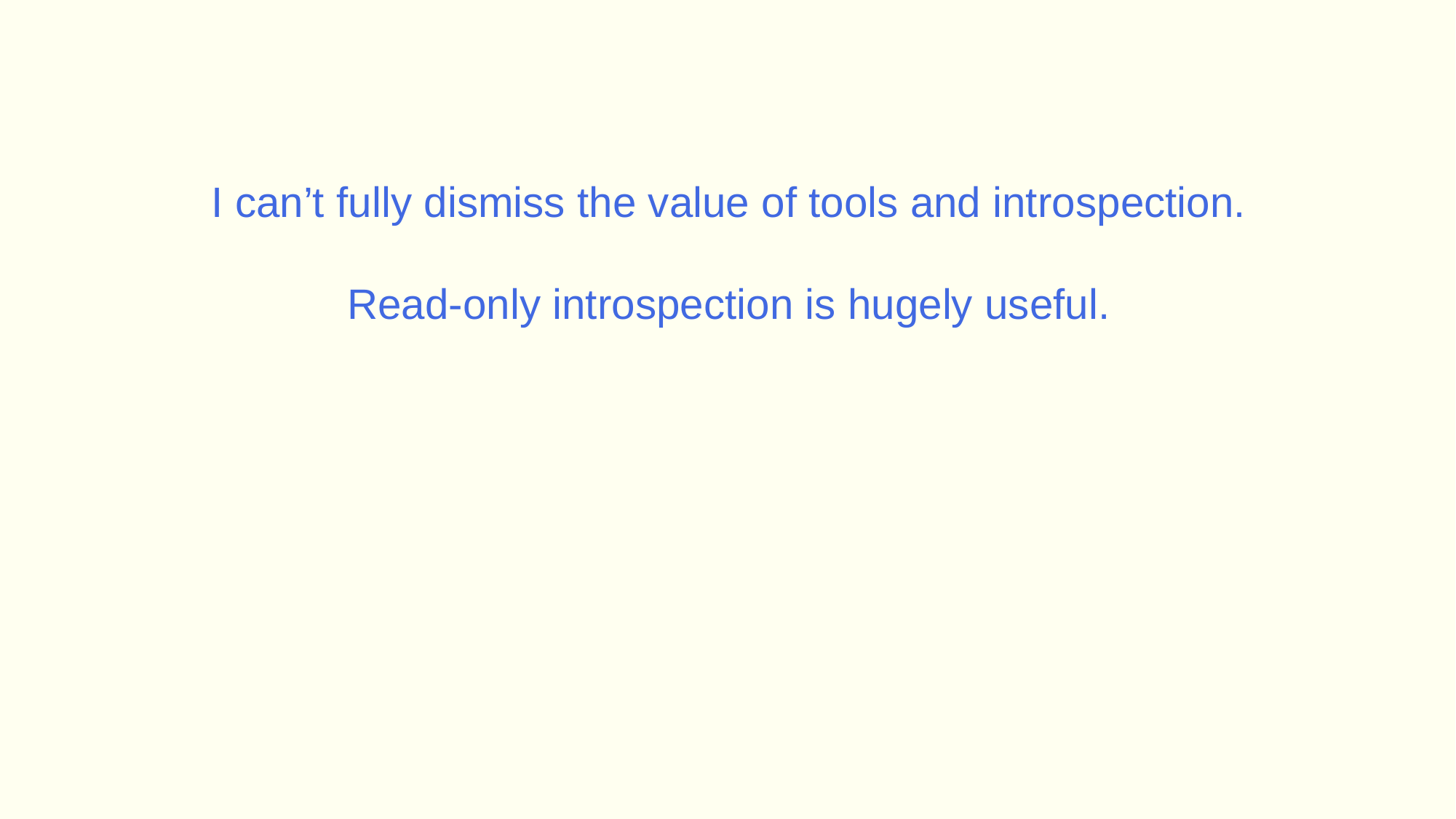

I can’t fully dismiss the value of tools and introspection.

Read-only introspection is hugely useful.